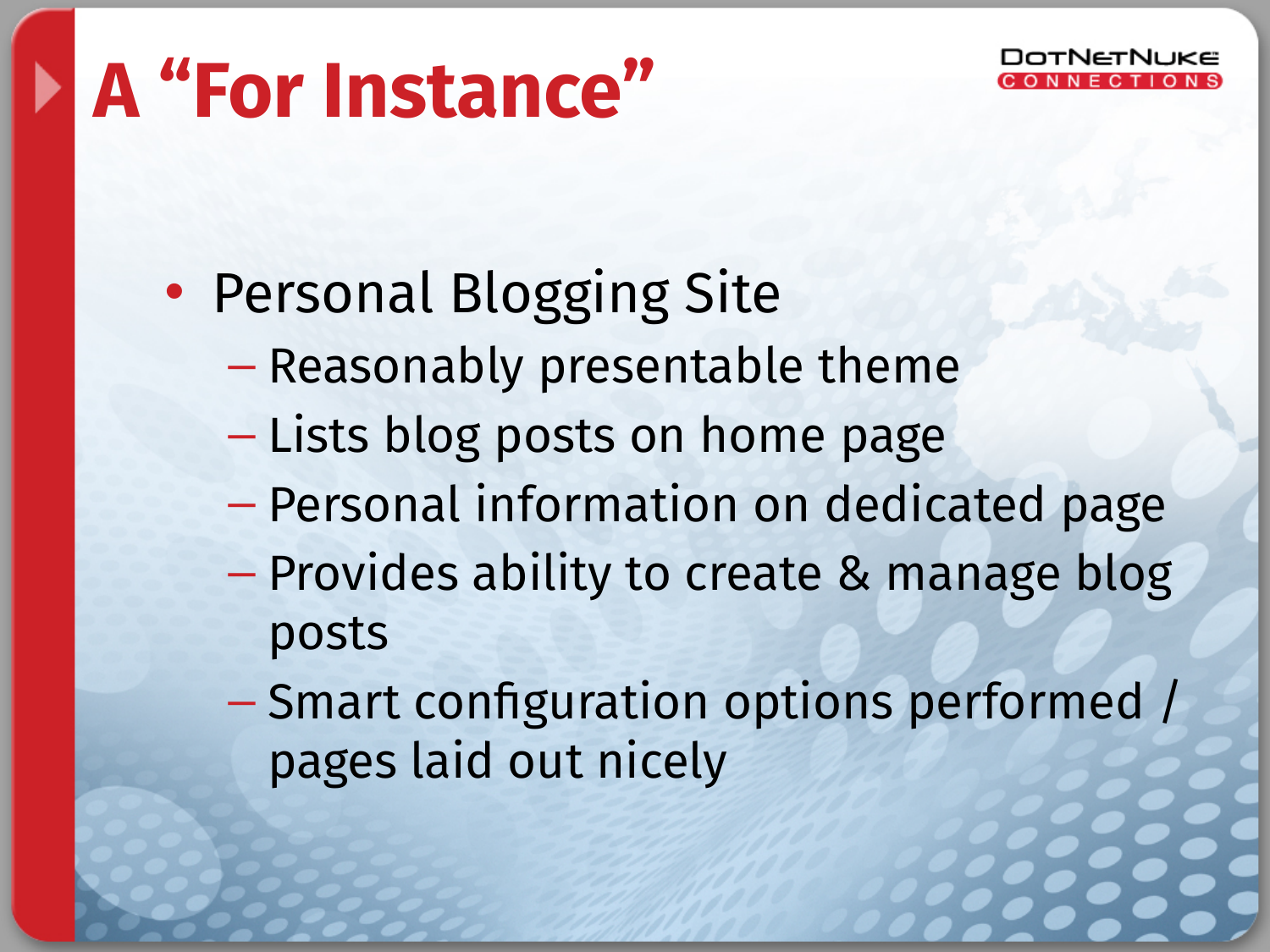

# A “For Instance”
Personal Blogging Site
Reasonably presentable theme
Lists blog posts on home page
Personal information on dedicated page
Provides ability to create & manage blog posts
Smart configuration options performed / pages laid out nicely